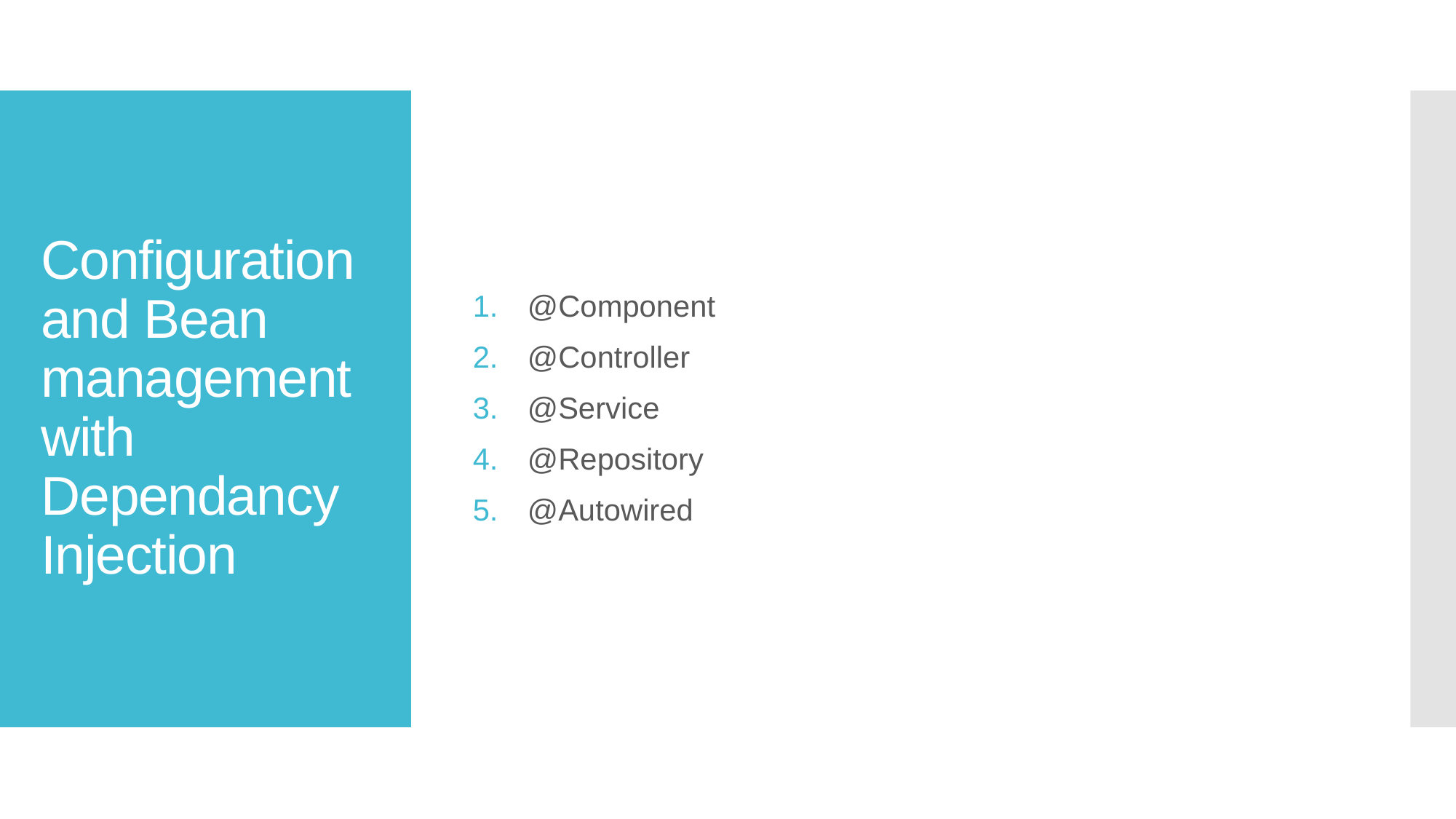

@Component
@Controller
@Service
@Repository
@Autowired
# Configuration and Bean management with Dependancy Injection